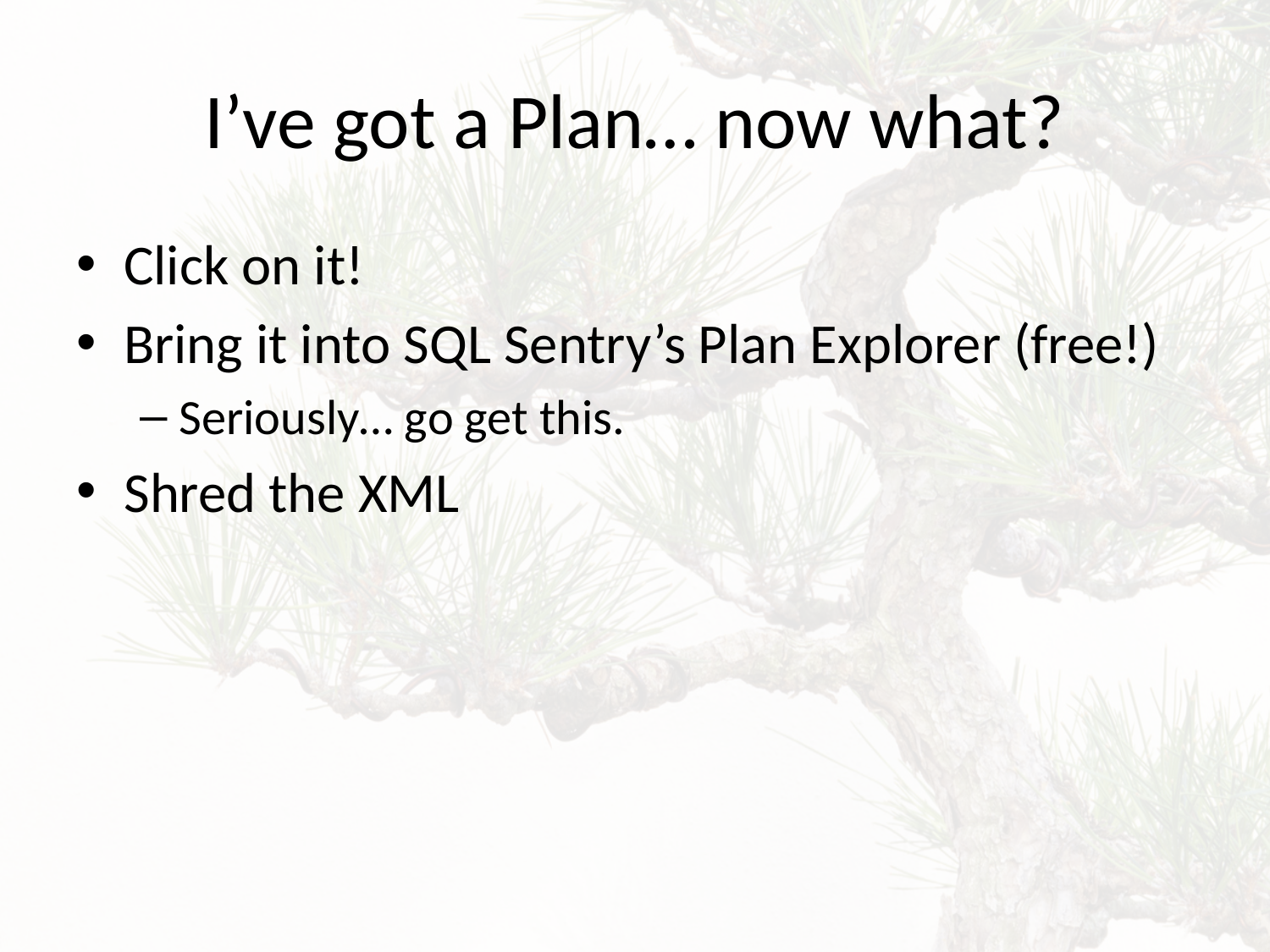

# I’ve got a Plan… now what?
Click on it!
Bring it into SQL Sentry’s Plan Explorer (free!)
Seriously… go get this.
Shred the XML